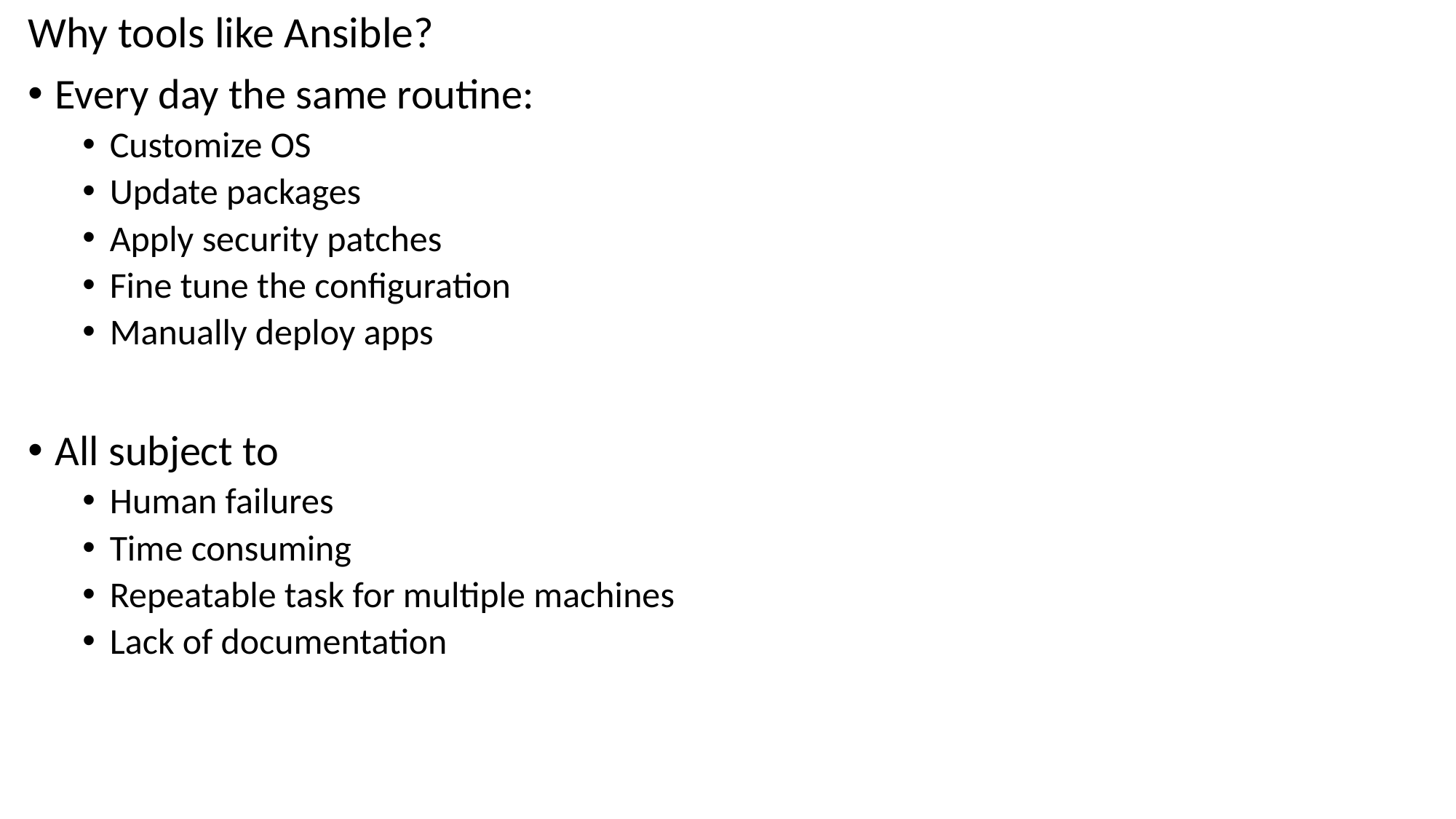

# Why tools like Ansible?
Every day the same routine:
Customize OS
Update packages
Apply security patches
Fine tune the configuration
Manually deploy apps

All subject to
Human failures
Time consuming
Repeatable task for multiple machines
Lack of documentation